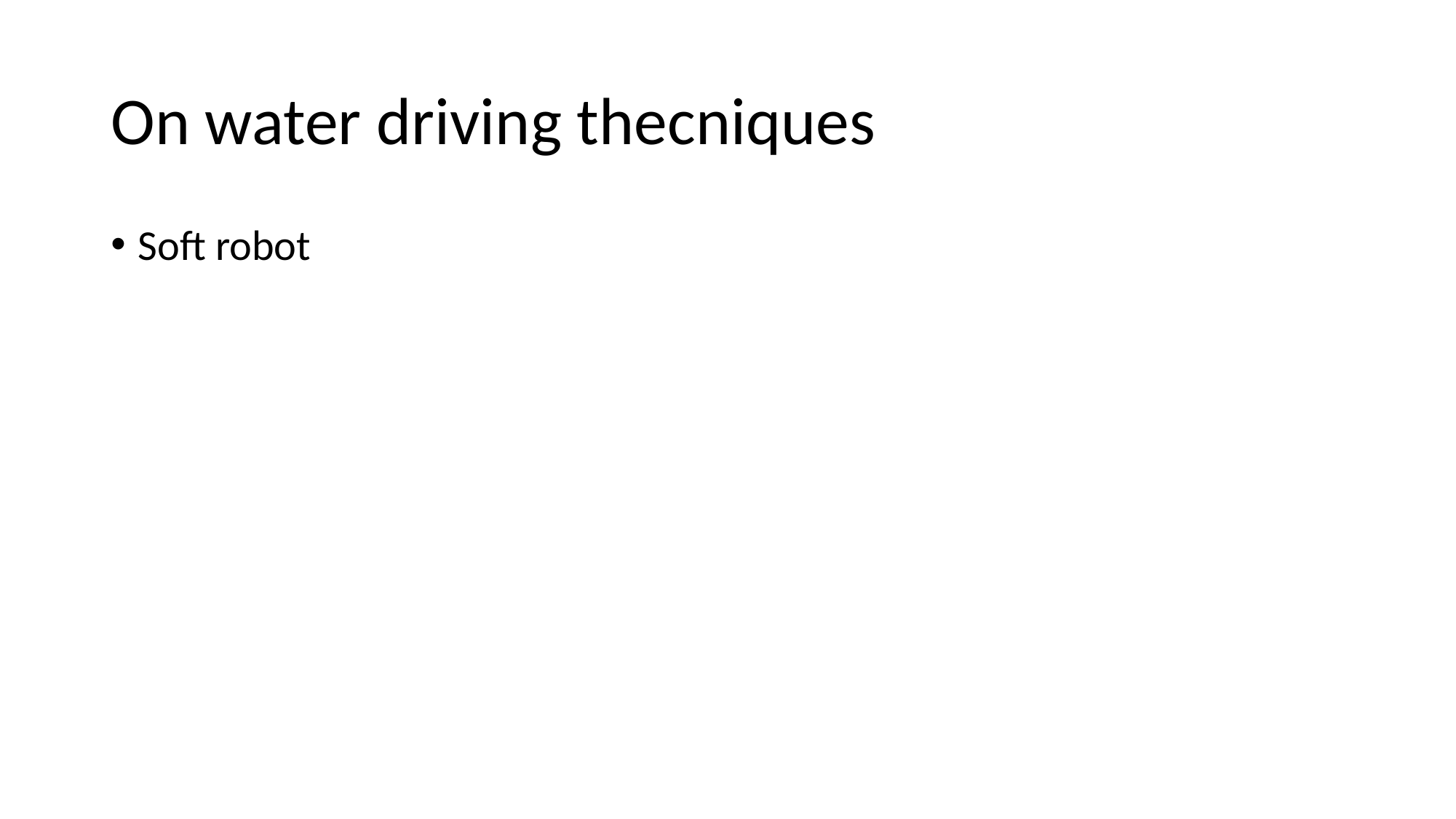

# On water driving thecniques
Soft robot